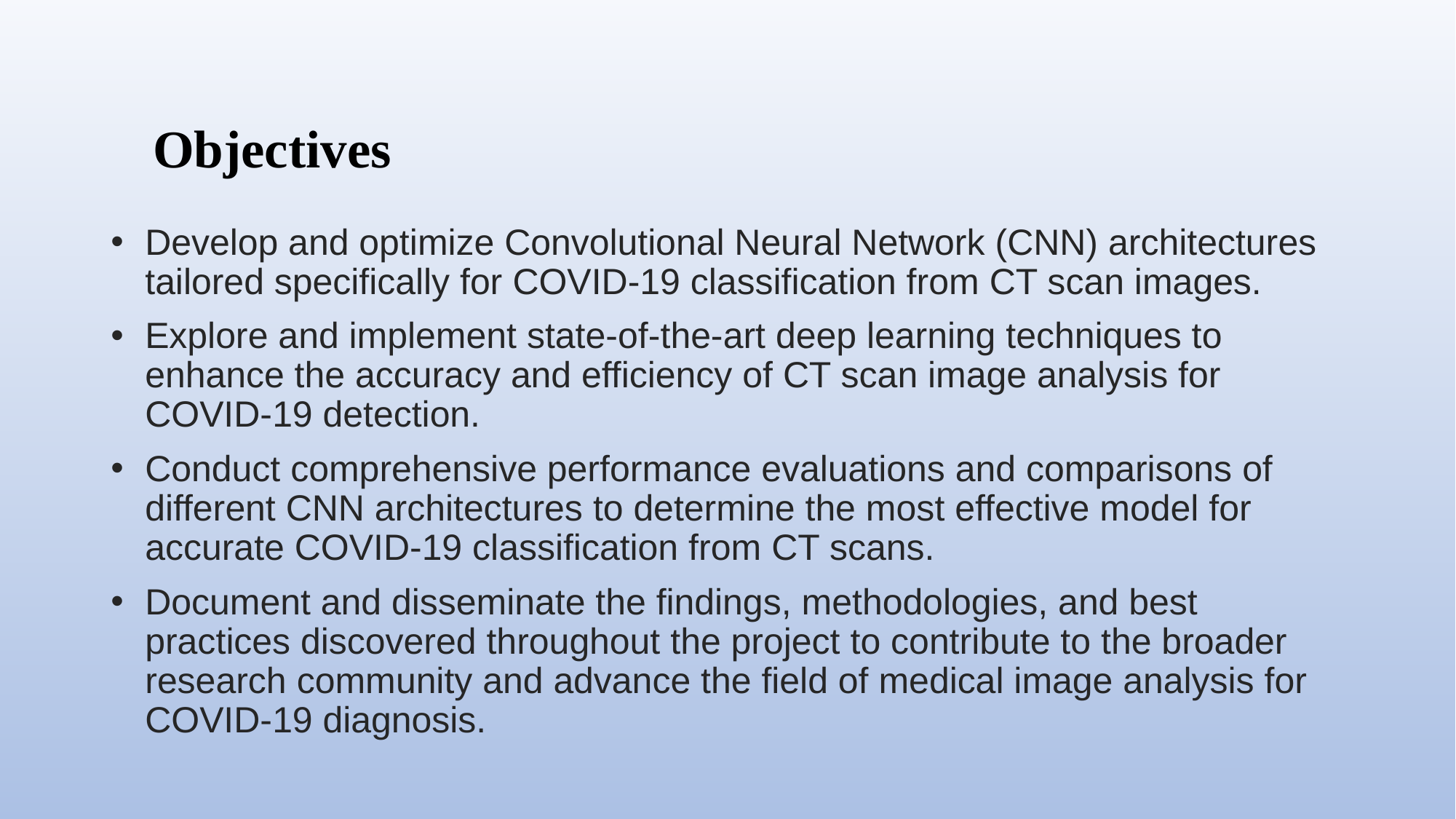

# Objectives
Develop and optimize Convolutional Neural Network (CNN) architectures tailored specifically for COVID-19 classification from CT scan images.
Explore and implement state-of-the-art deep learning techniques to enhance the accuracy and efficiency of CT scan image analysis for COVID-19 detection.
Conduct comprehensive performance evaluations and comparisons of different CNN architectures to determine the most effective model for accurate COVID-19 classification from CT scans.
Document and disseminate the findings, methodologies, and best practices discovered throughout the project to contribute to the broader research community and advance the field of medical image analysis for COVID-19 diagnosis.